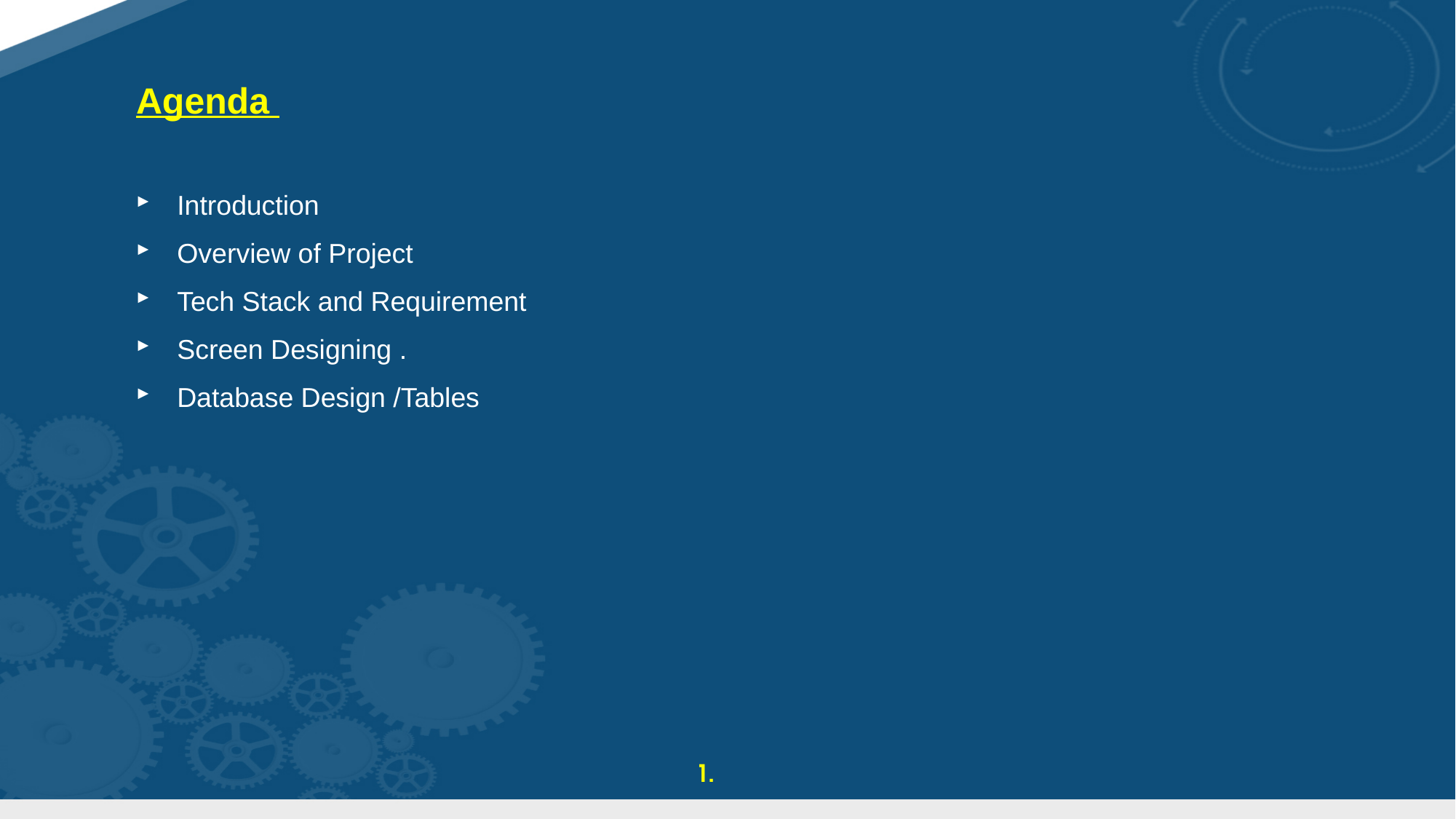

# Agenda
Introduction
Overview of Project
Tech Stack and Requirement
Screen Designing .
Database Design /Tables
1.